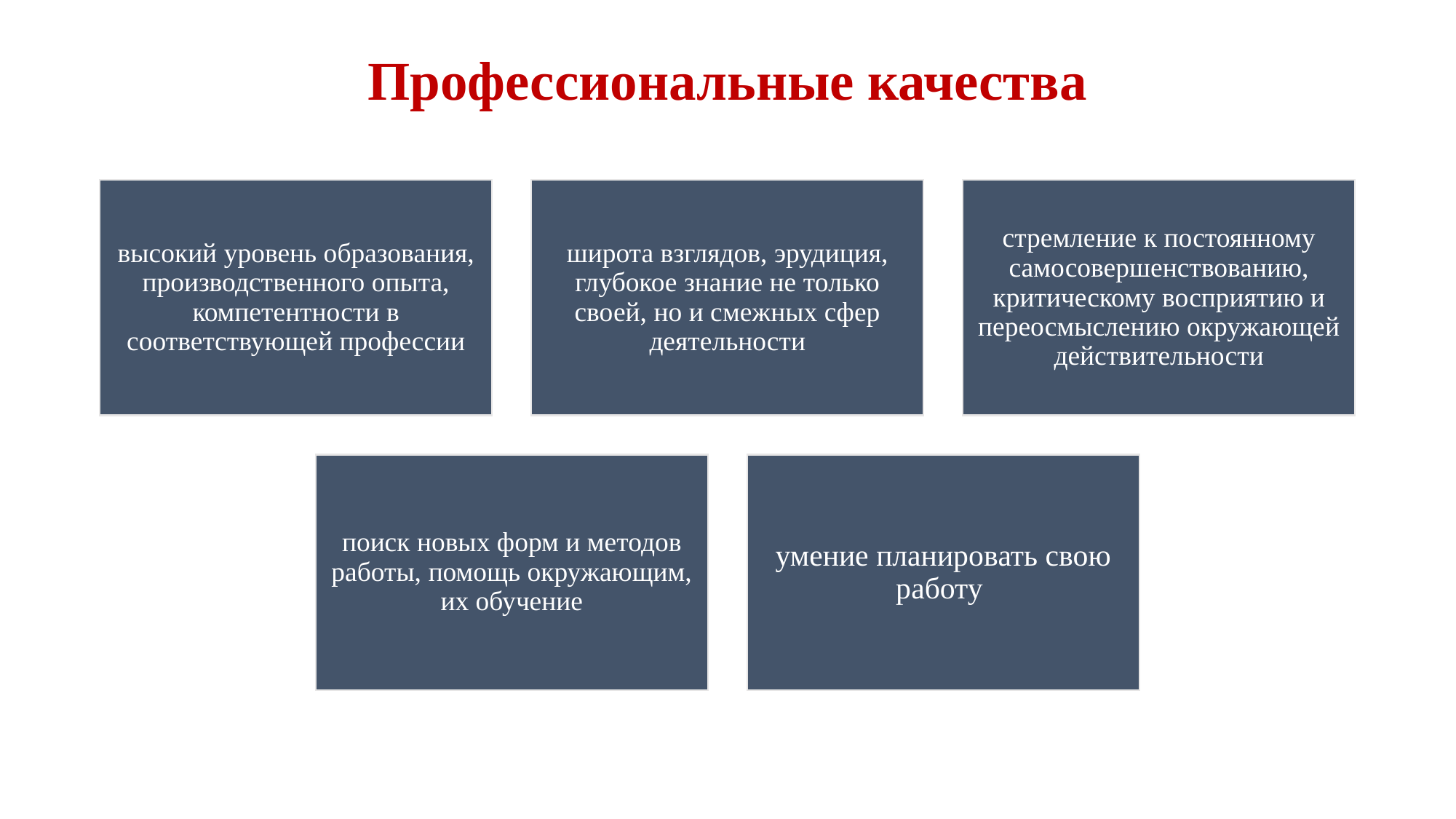

# Профессиональные качества
высокий уровень образования, производственного опыта, компетентности в соответствующей профессии
широта взглядов, эрудиция, глубокое знание не только своей, но и смежных сфер деятельности
стремление к постоянному самосовершенствованию, критическому восприятию и переосмыслению окружающей действительности
поиск новых форм и методов работы, помощь окружающим, их обучение
умение планировать свою работу